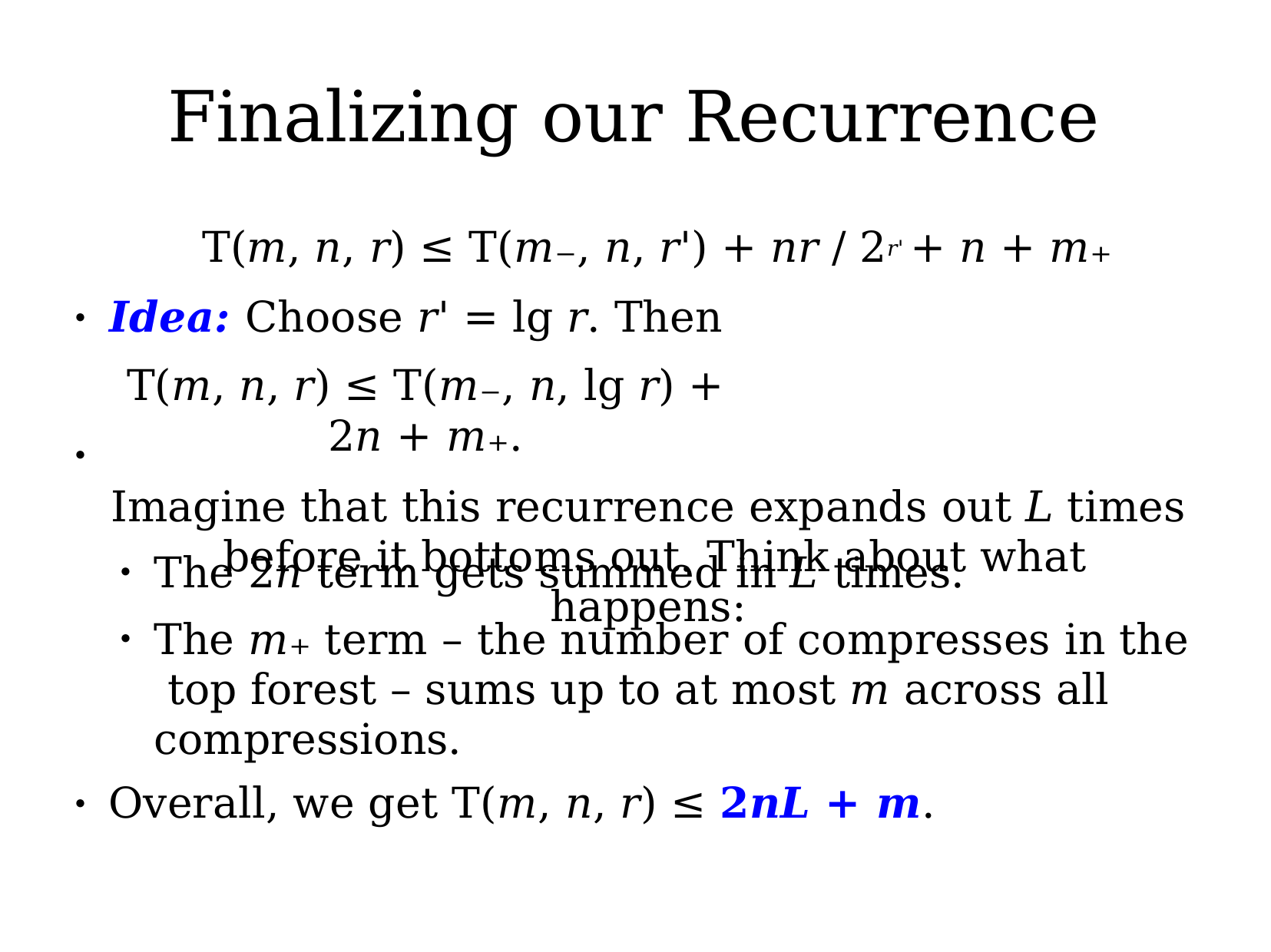

# Finalizing our Recurrence
T(m, n, r) ≤ T(m₋, n, r') + nr / 2r' + n + m₊
Idea: Choose r' = lg r. Then
T(m, n, r) ≤ T(m₋, n, lg r) + 2n + m₊.
Imagine that this recurrence expands out L times  before it bottoms out. Think about what happens:
●
●
The 2n term gets summed in L times.
The m₊ term – the number of compresses in the  top forest – sums up to at most m across all  compressions.
●
Overall, we get T(m, n, r) ≤ 2nL + m.
●